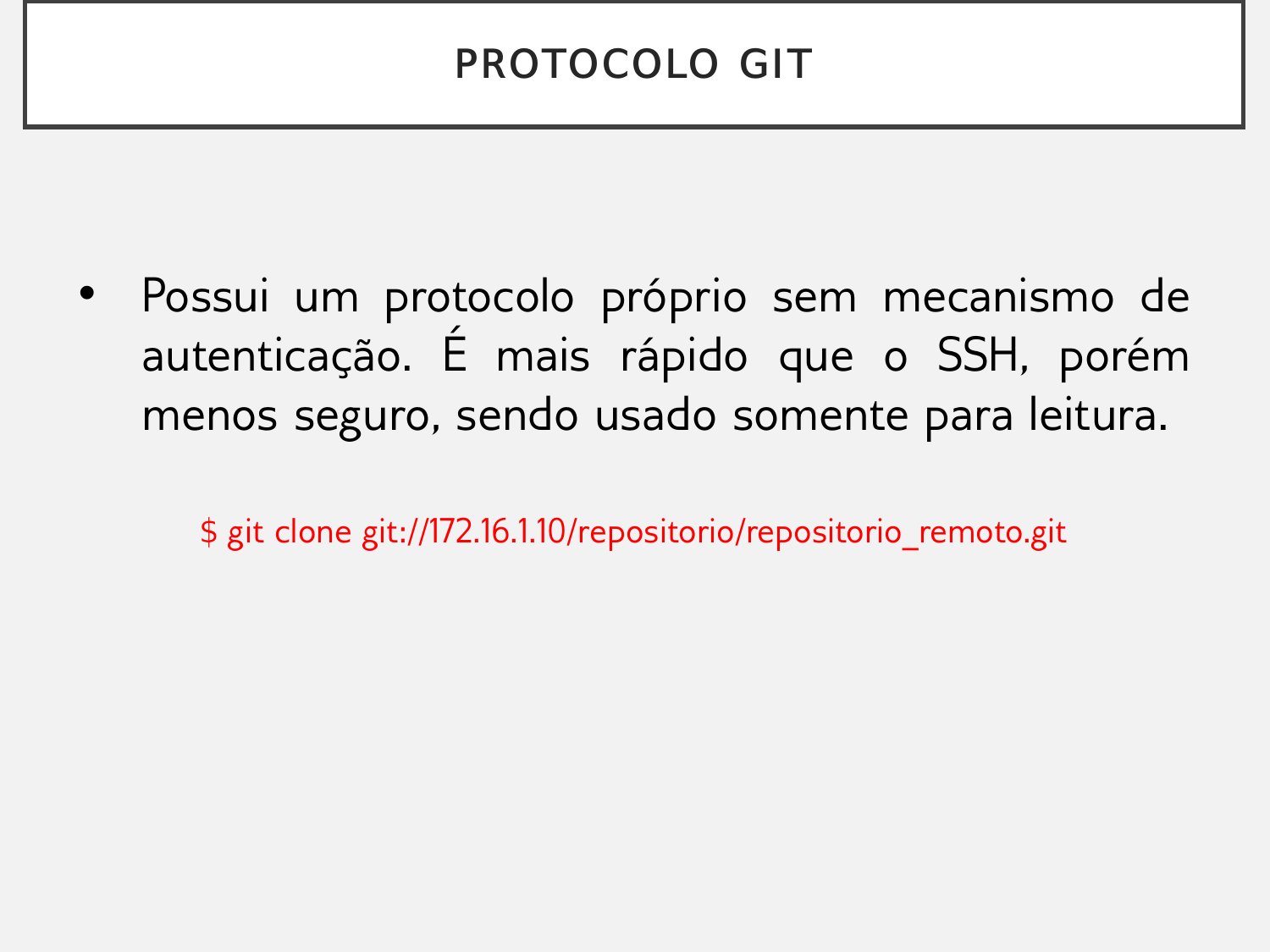

# PROTOCOLO GIT
Possui um protocolo próprio sem mecanismo de autenticação. É mais rápido que o SSH, porém menos seguro, sendo usado somente para leitura.

$ git clone git://172.16.1.10/repositorio/repositorio_remoto.git